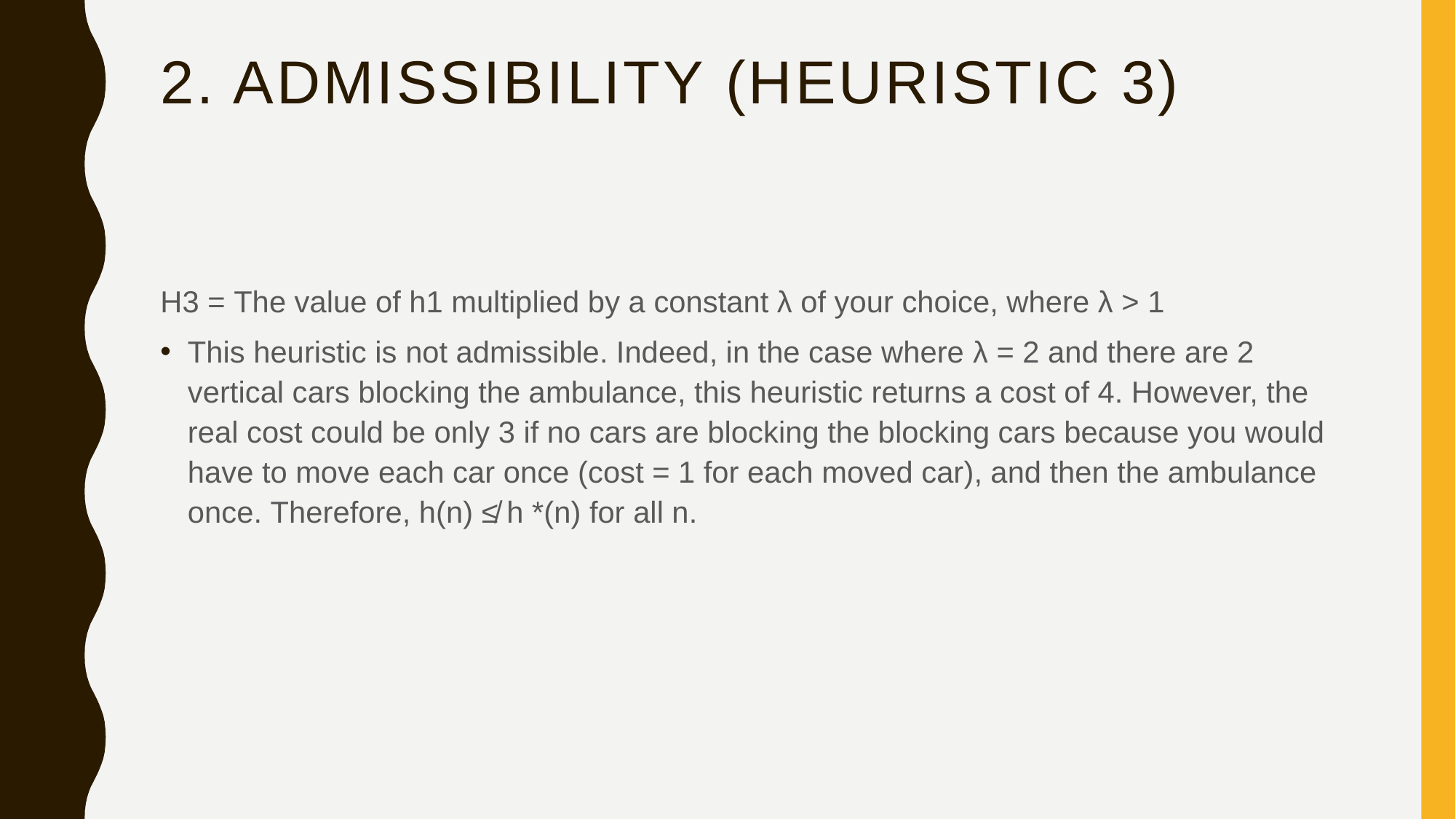

# 2. Admissibility (heuristic 3)
H3 = The value of h1 multiplied by a constant λ of your choice, where λ > 1
This heuristic is not admissible. Indeed, in the case where λ = 2 and there are 2 vertical cars blocking the ambulance, this heuristic returns a cost of 4. However, the real cost could be only 3 if no cars are blocking the blocking cars because you would have to move each car once (cost = 1 for each moved car), and then the ambulance once. Therefore, h(n) ≰ h *(n) for all n.